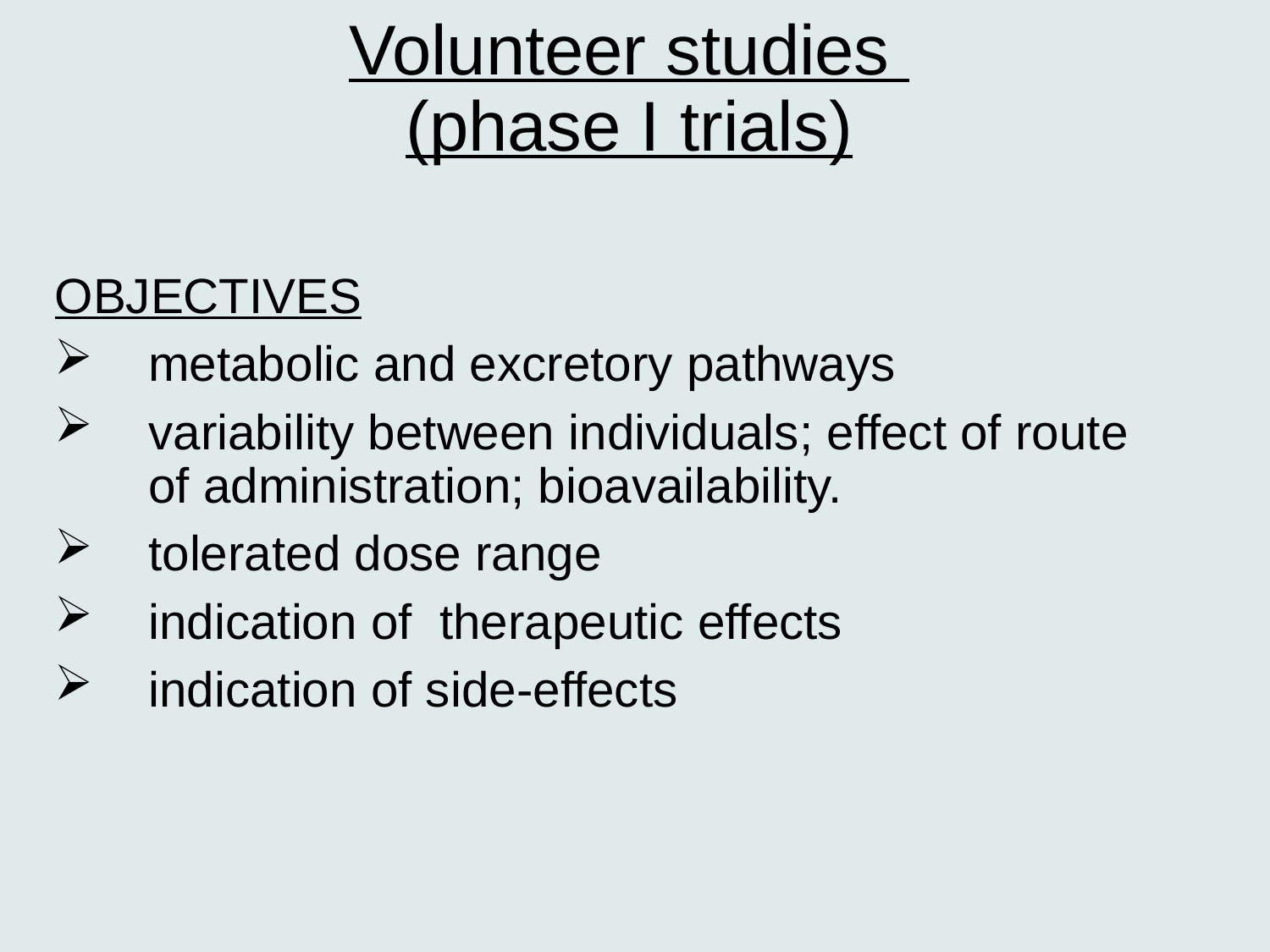

# Volunteer studies (phase I trials)

OBJECTIVES
metabolic and excretory pathways
variability between individuals; effect of route of administration; bioavailability.
tolerated dose range
indication of  therapeutic effects
indication of side-effects